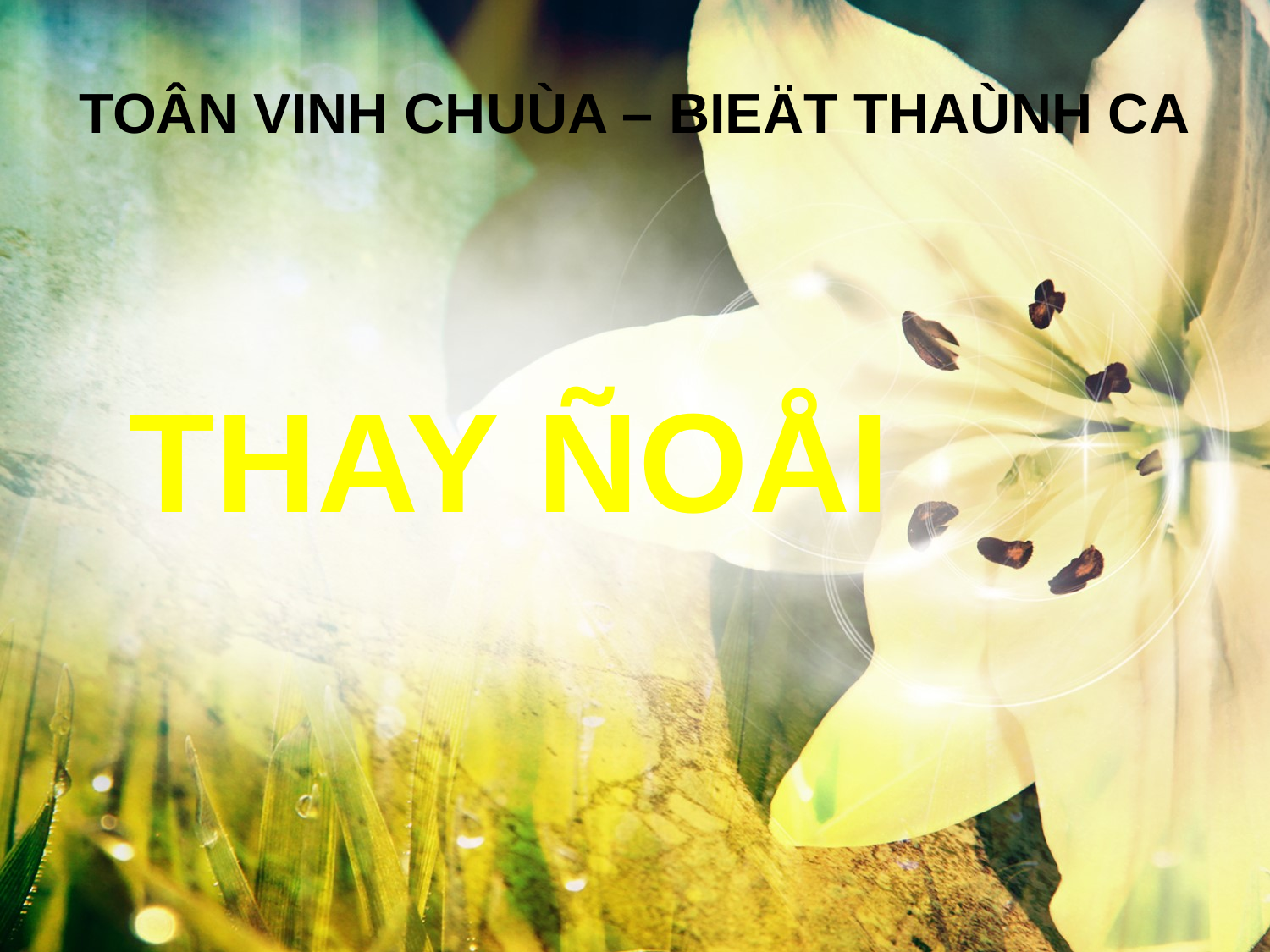

TOÂN VINH CHUÙA – BIEÄT THAÙNH CA
THAY ÑOÅI